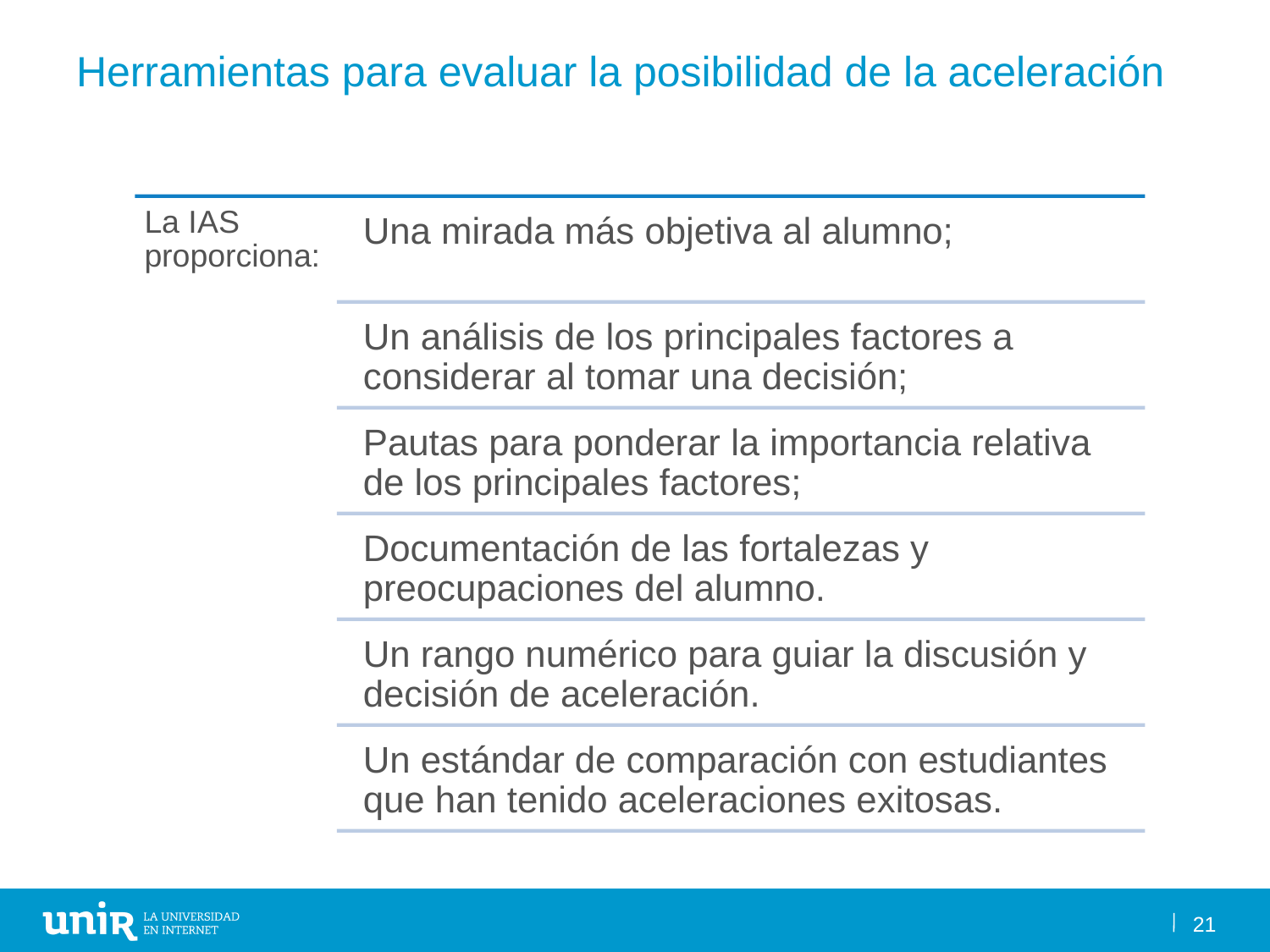

# Herramientas para evaluar la posibilidad de la aceleración
La IAS proporciona:
Una mirada más objetiva al alumno;
Un análisis de los principales factores a considerar al tomar una decisión;
Pautas para ponderar la importancia relativa de los principales factores;
Documentación de las fortalezas y preocupaciones del alumno.
Un rango numérico para guiar la discusión y decisión de aceleración.
Un estándar de comparación con estudiantes que han tenido aceleraciones exitosas.
21